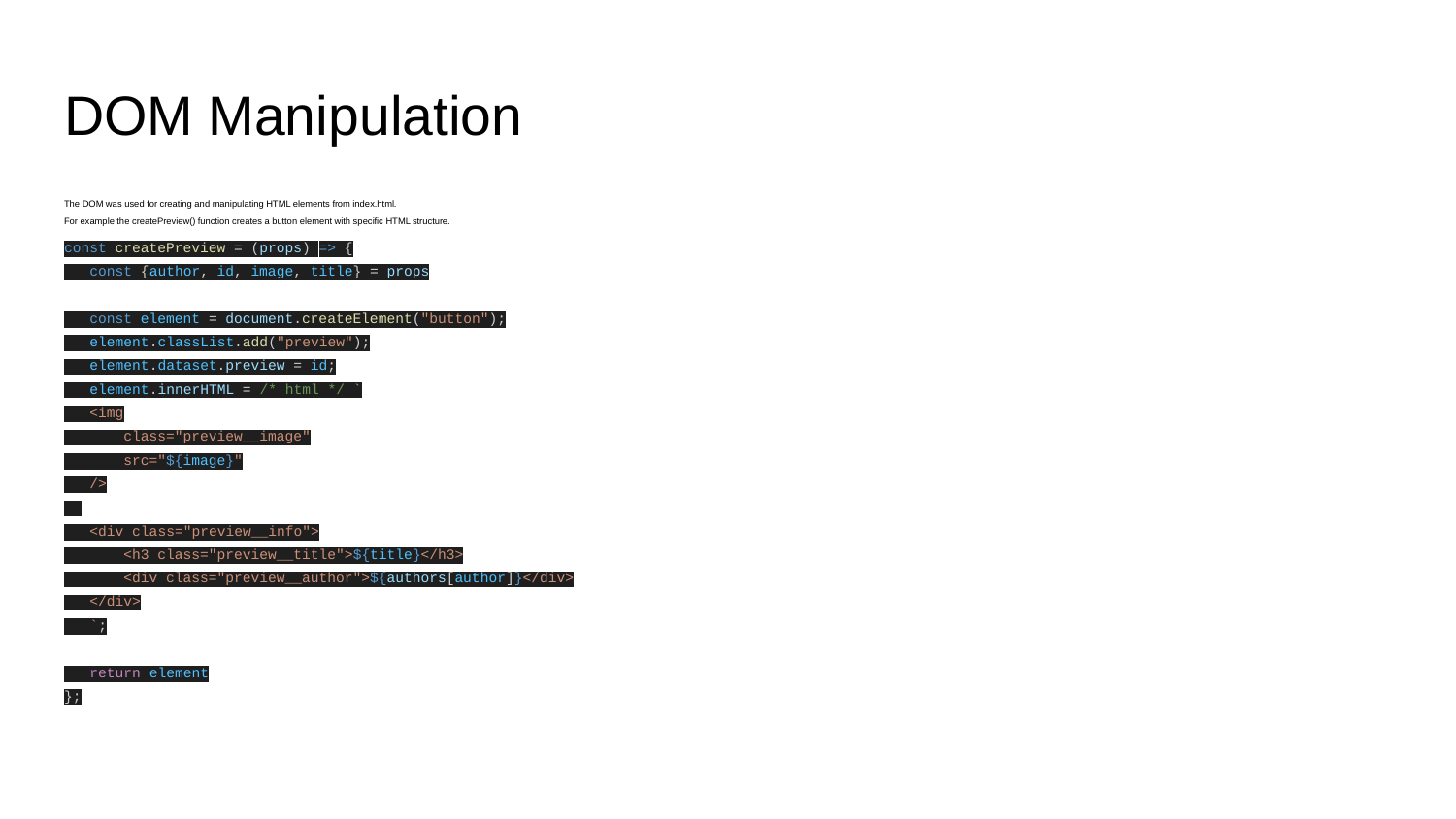

# DOM Manipulation
The DOM was used for creating and manipulating HTML elements from index.html.
For example the createPreview() function creates a button element with specific HTML structure.
const createPreview = (props) => {
   const {author, id, image, title} = props

   const element = document.createElement("button");
   element.classList.add("preview");
   element.dataset.preview = id;
   element.innerHTML = /* html */ `
   <img
       class="preview__image"
       src="${image}"
   />

   <div class="preview__info">
       <h3 class="preview__title">${title}</h3>
       <div class="preview__author">${authors[author]}</div>
   </div>
   `;

   return element
};